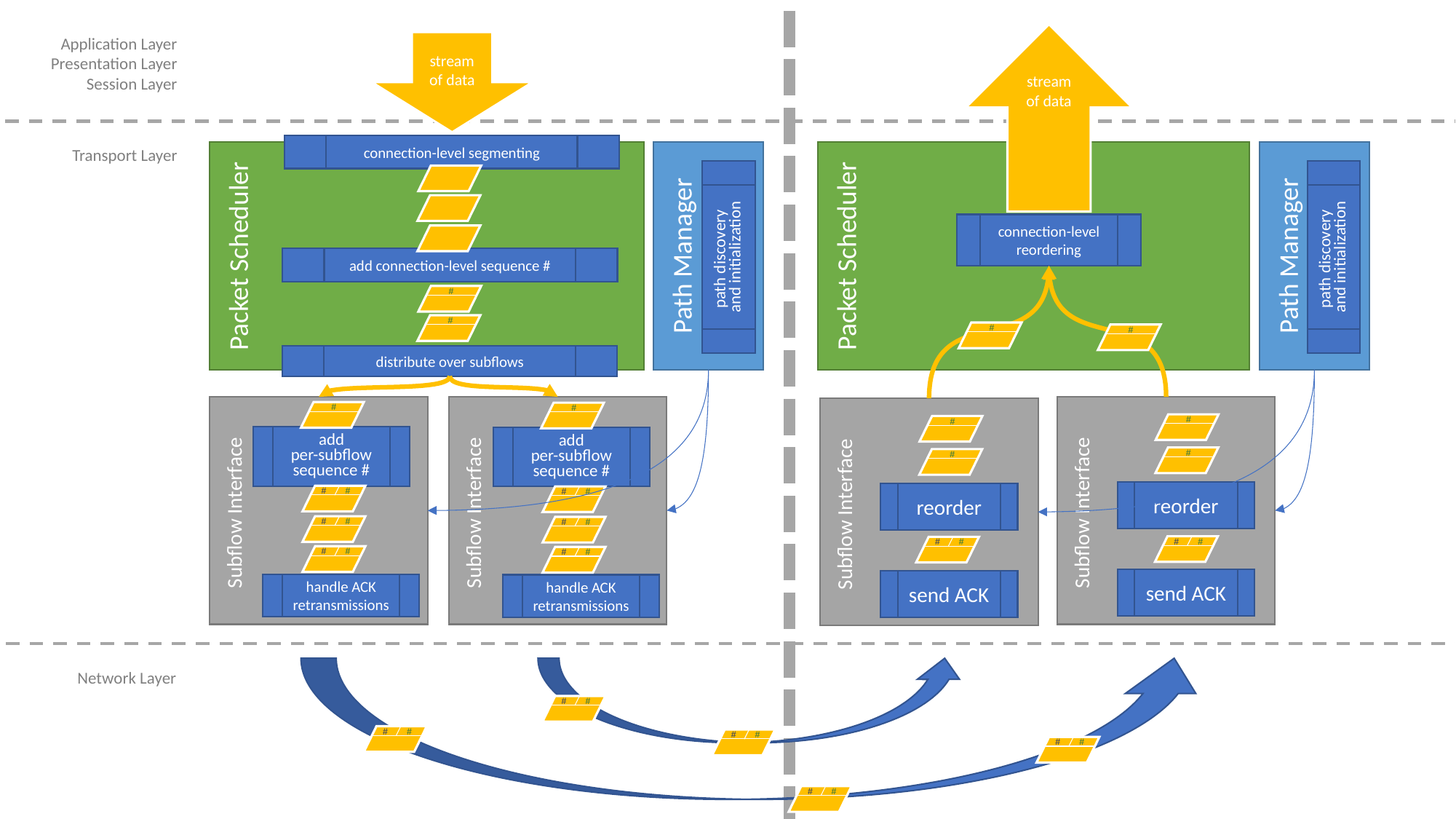

stream of data
Application Layer
Presentation Layer
Session Layer
stream of data
connection-level segmenting
Transport Layer
Packet Scheduler
Path Manager
Packet Scheduler
Path Manager

connection-level
reordering

path discovery
and initialization
path discovery
and initialization
add connection-level sequence #
#

#

#

#

distribute over subflows
#

#

Subflow Interface

Subflow Interface

Subflow Interface
Subflow Interface

#

#

add
per-subflow sequence #
add
per-subflow sequence #
#

#

#
#

#
#

reorder
reorder
#
#

#
#

#
#

#
#

#
#

#
#

send ACK
send ACK
handle ACK
retransmissions
handle ACK
retransmissions

Network Layer
#
#

#
#

#
#

#
#

#
#